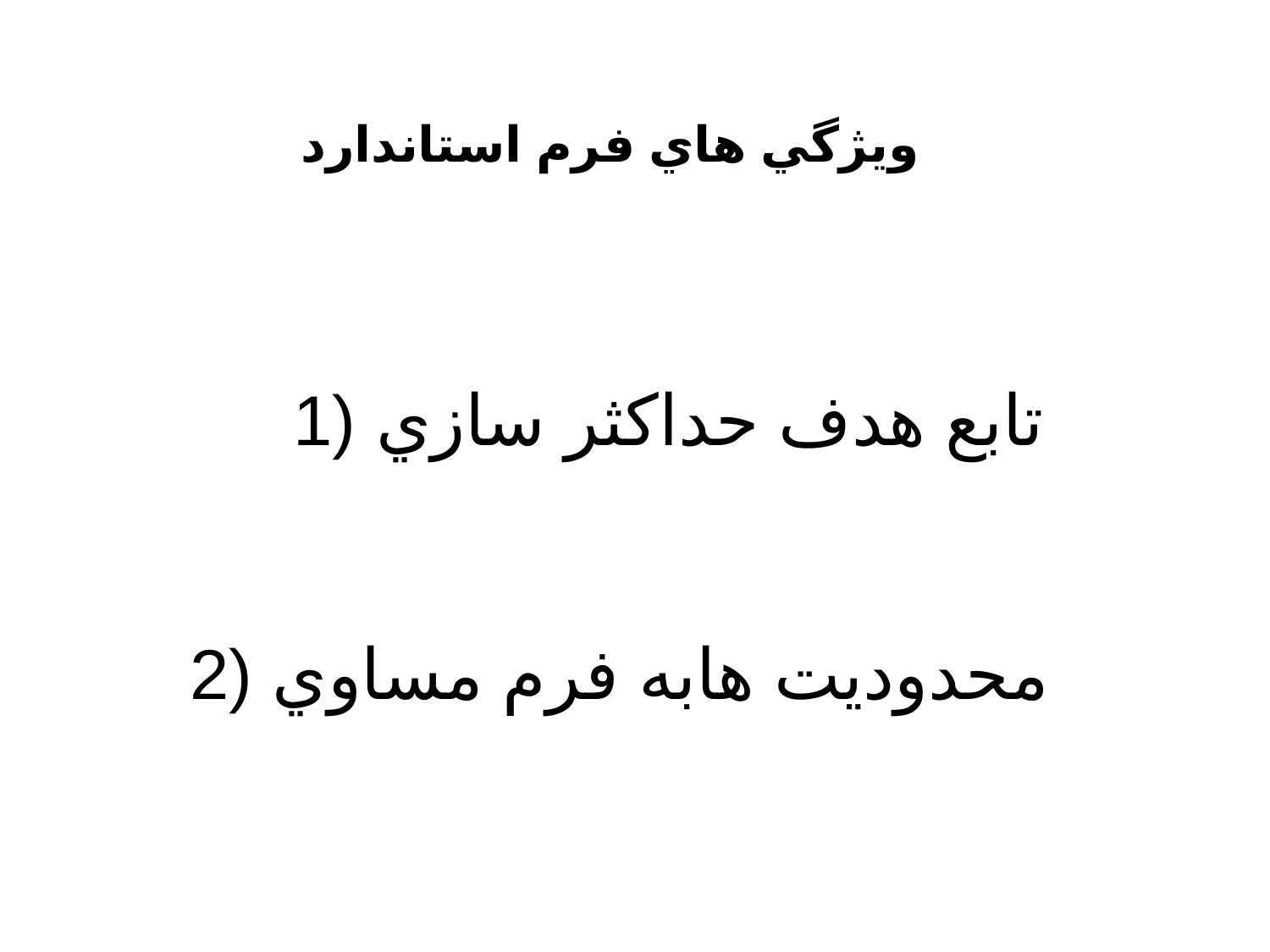

ويژگي هاي فرم استاندارد

       1) تابع هدف حداکثر سازي

 2) محدوديت هابه فرم مساوي